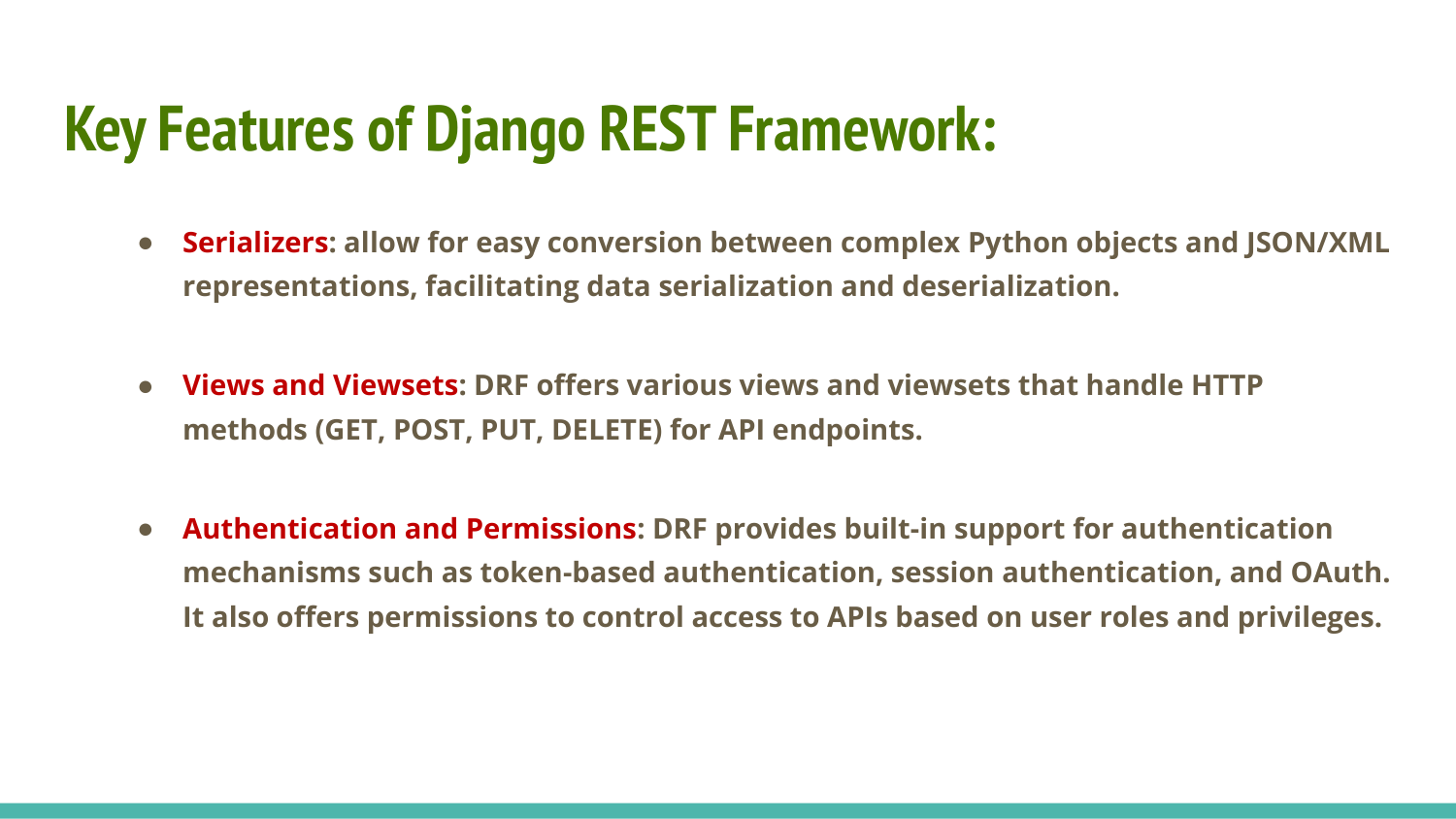

# Key Features of Django REST Framework:
Serializers: allow for easy conversion between complex Python objects and JSON/XML representations, facilitating data serialization and deserialization.
Views and Viewsets: DRF offers various views and viewsets that handle HTTP methods (GET, POST, PUT, DELETE) for API endpoints.
Authentication and Permissions: DRF provides built-in support for authentication mechanisms such as token-based authentication, session authentication, and OAuth. It also offers permissions to control access to APIs based on user roles and privileges.